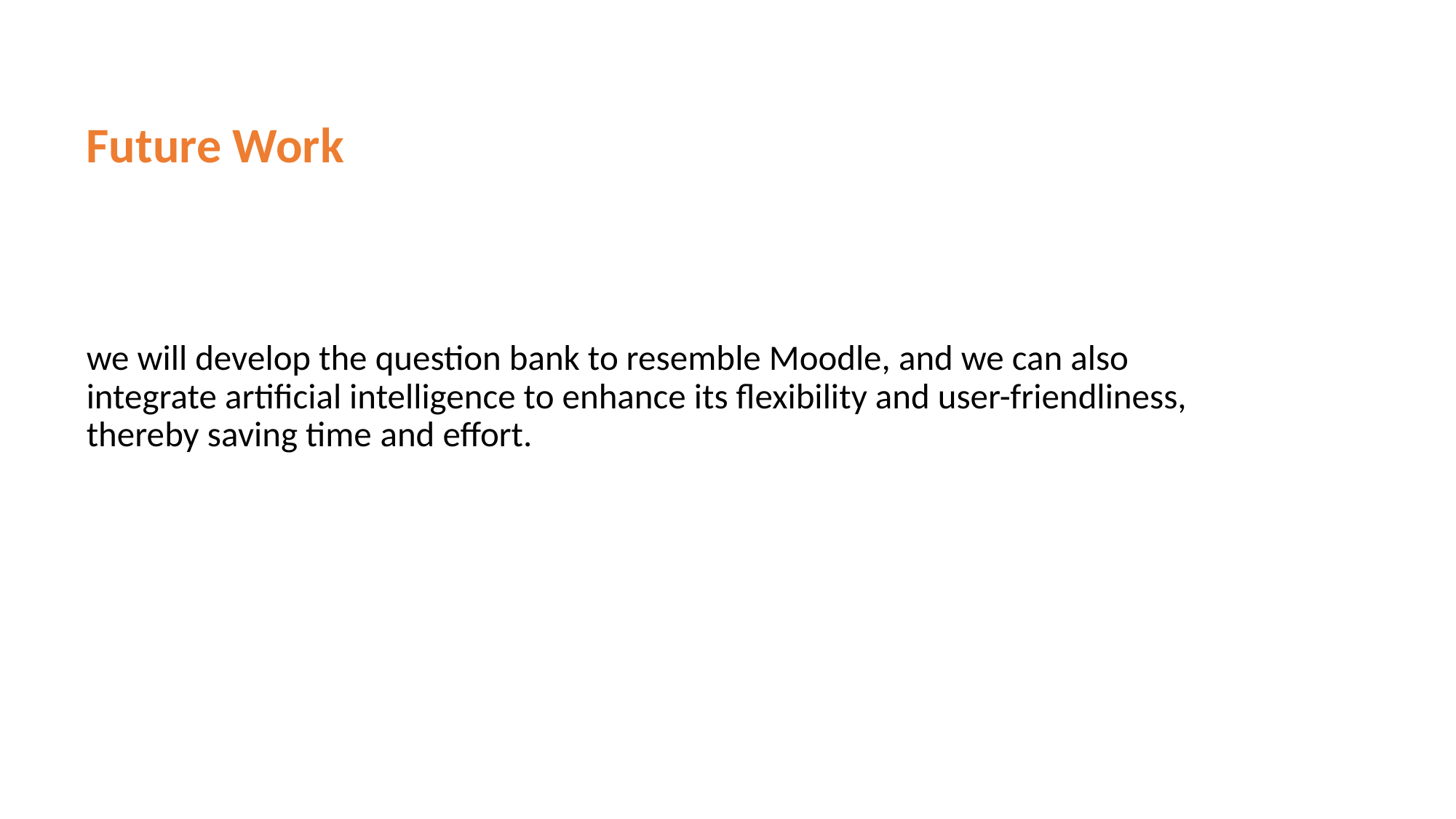

Future Work

we will develop the question bank to resemble Moodle, and we can also integrate artificial intelligence to enhance its flexibility and user-friendliness, thereby saving time and effort.